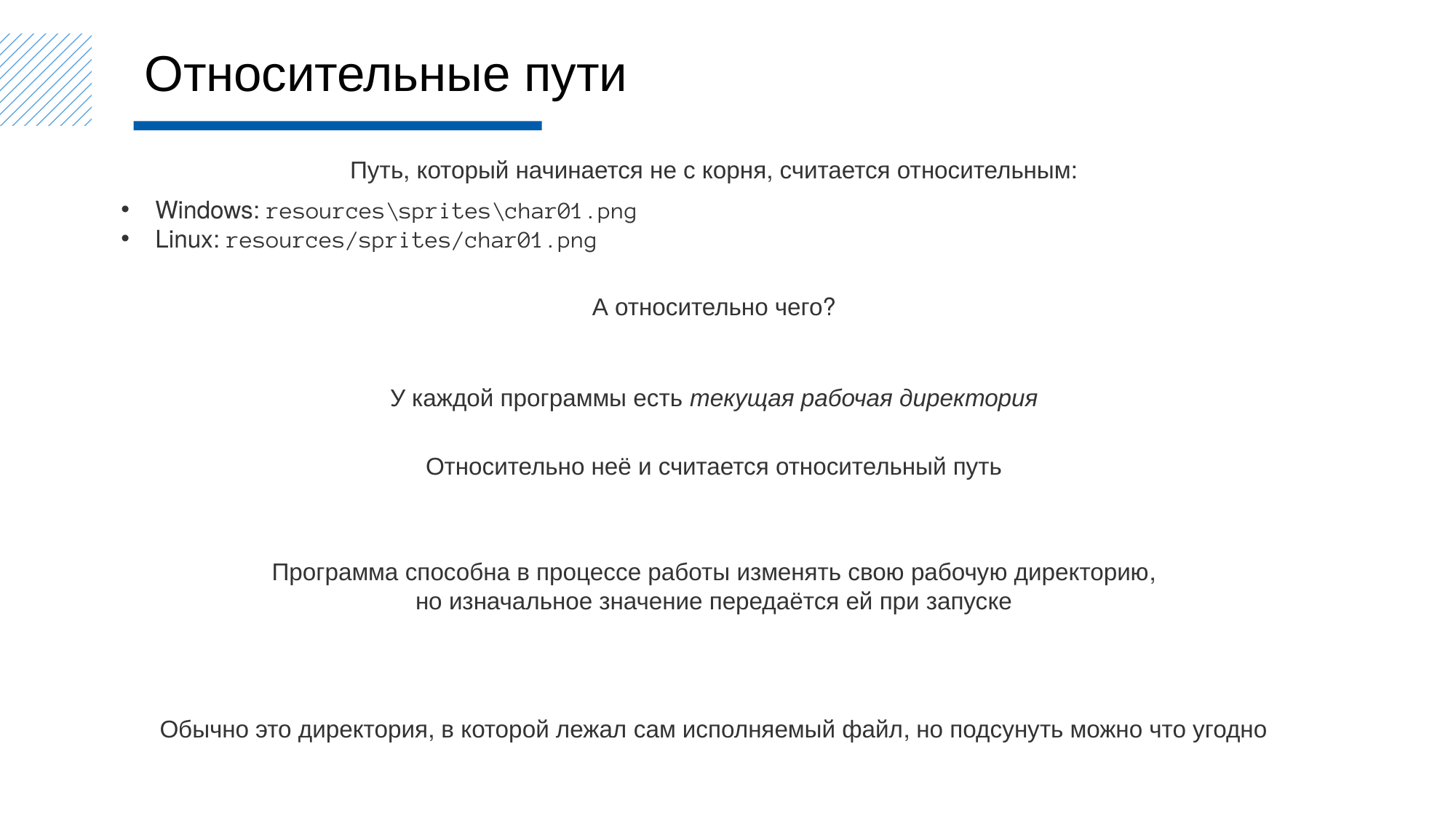

Относительные пути
Путь, который начинается не с корня, считается относительным:
Windows: resources\sprites\char01.png
Linux: resources/sprites/char01.png
А относительно чего?
У каждой программы есть текущая рабочая директория
Относительно неё и считается относительный путь
Программа способна в процессе работы изменять свою рабочую директорию,
но изначальное значение передаётся ей при запуске
Обычно это директория, в которой лежал сам исполняемый файл, но подсунуть можно что угодно